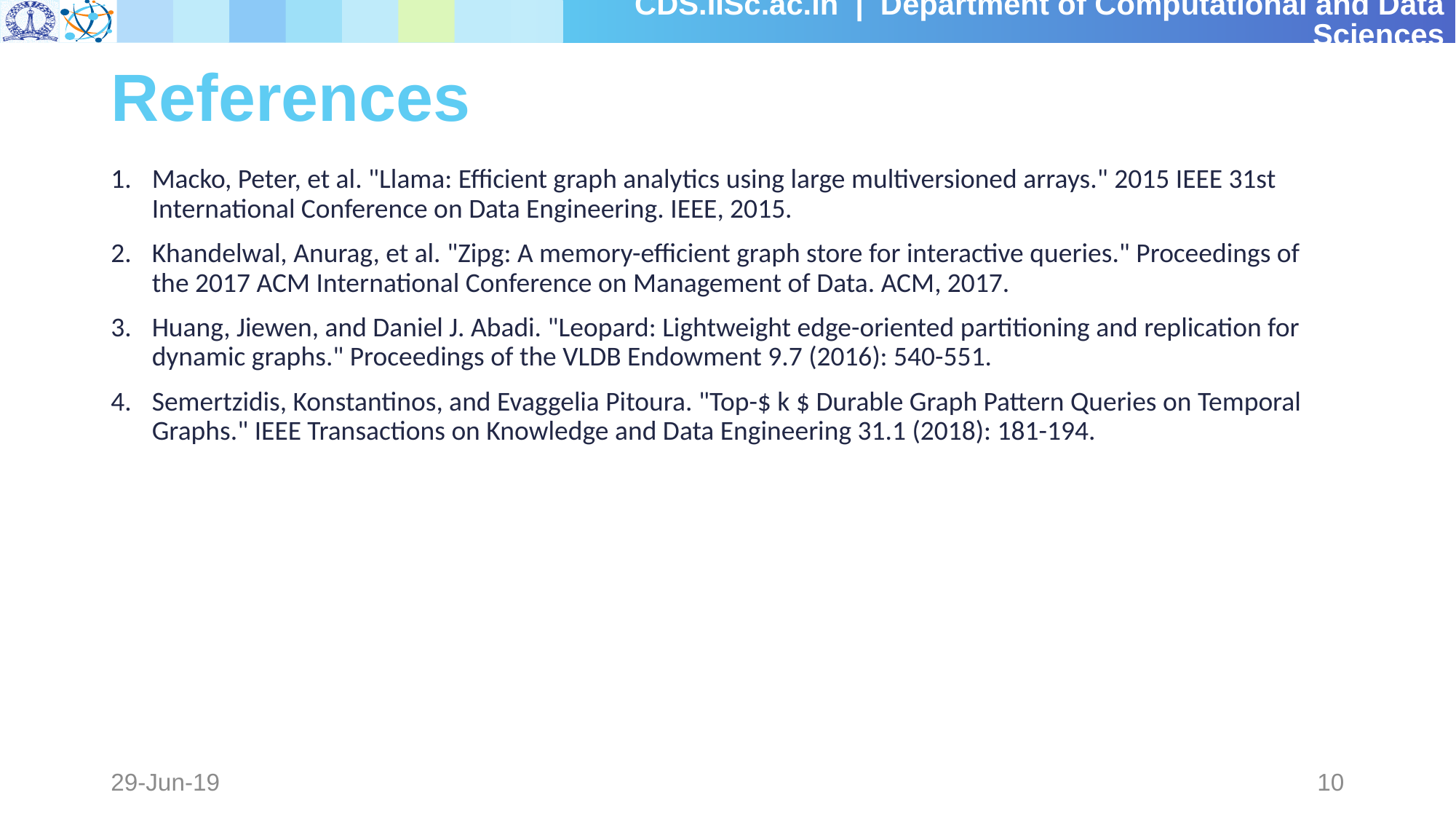

# References
Macko, Peter, et al. "Llama: Efficient graph analytics using large multiversioned arrays." 2015 IEEE 31st International Conference on Data Engineering. IEEE, 2015.
Khandelwal, Anurag, et al. "Zipg: A memory-efficient graph store for interactive queries." Proceedings of the 2017 ACM International Conference on Management of Data. ACM, 2017.
Huang, Jiewen, and Daniel J. Abadi. "Leopard: Lightweight edge-oriented partitioning and replication for dynamic graphs." Proceedings of the VLDB Endowment 9.7 (2016): 540-551.
Semertzidis, Konstantinos, and Evaggelia Pitoura. "Top-$ k $ Durable Graph Pattern Queries on Temporal Graphs." IEEE Transactions on Knowledge and Data Engineering 31.1 (2018): 181-194.

29-Jun-19

10